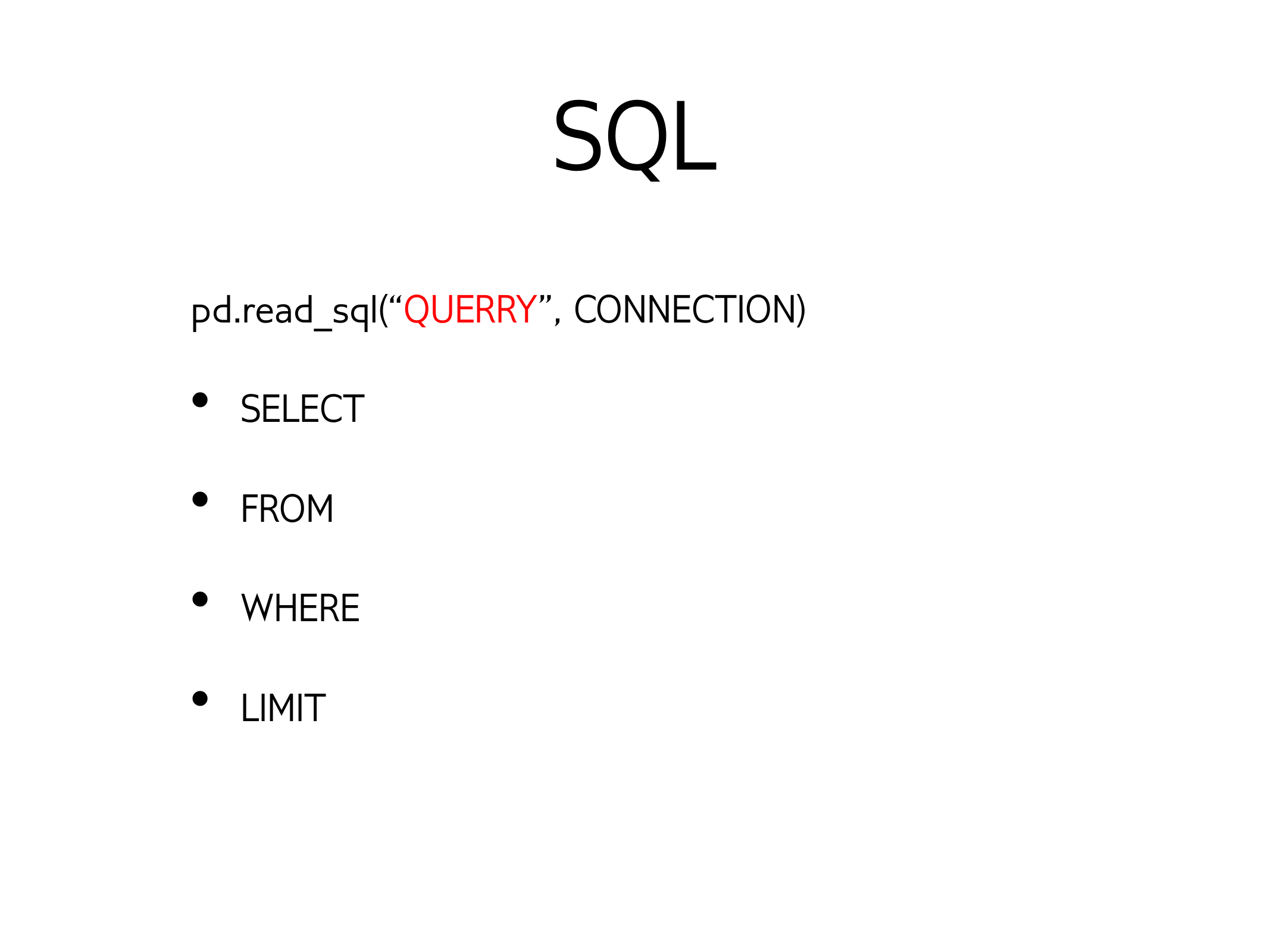

# SQL
pd.read_sql(“QUERRY”, CONNECTION)
SELECT
FROM
WHERE
LIMIT